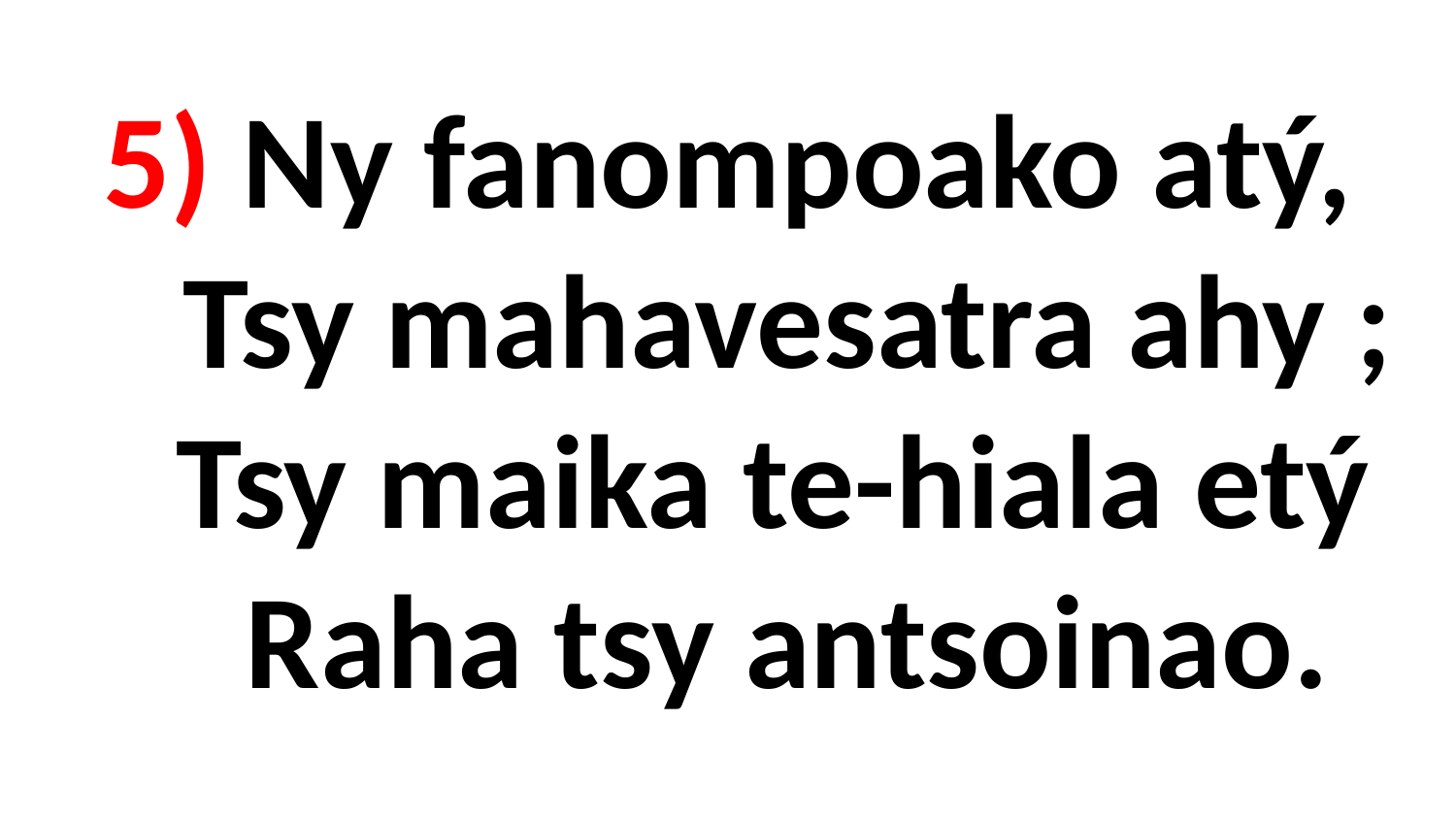

# 5) Ny fanompoako atý, Tsy mahavesatra ahy ; Tsy maika te-hiala etý Raha tsy antsoinao.